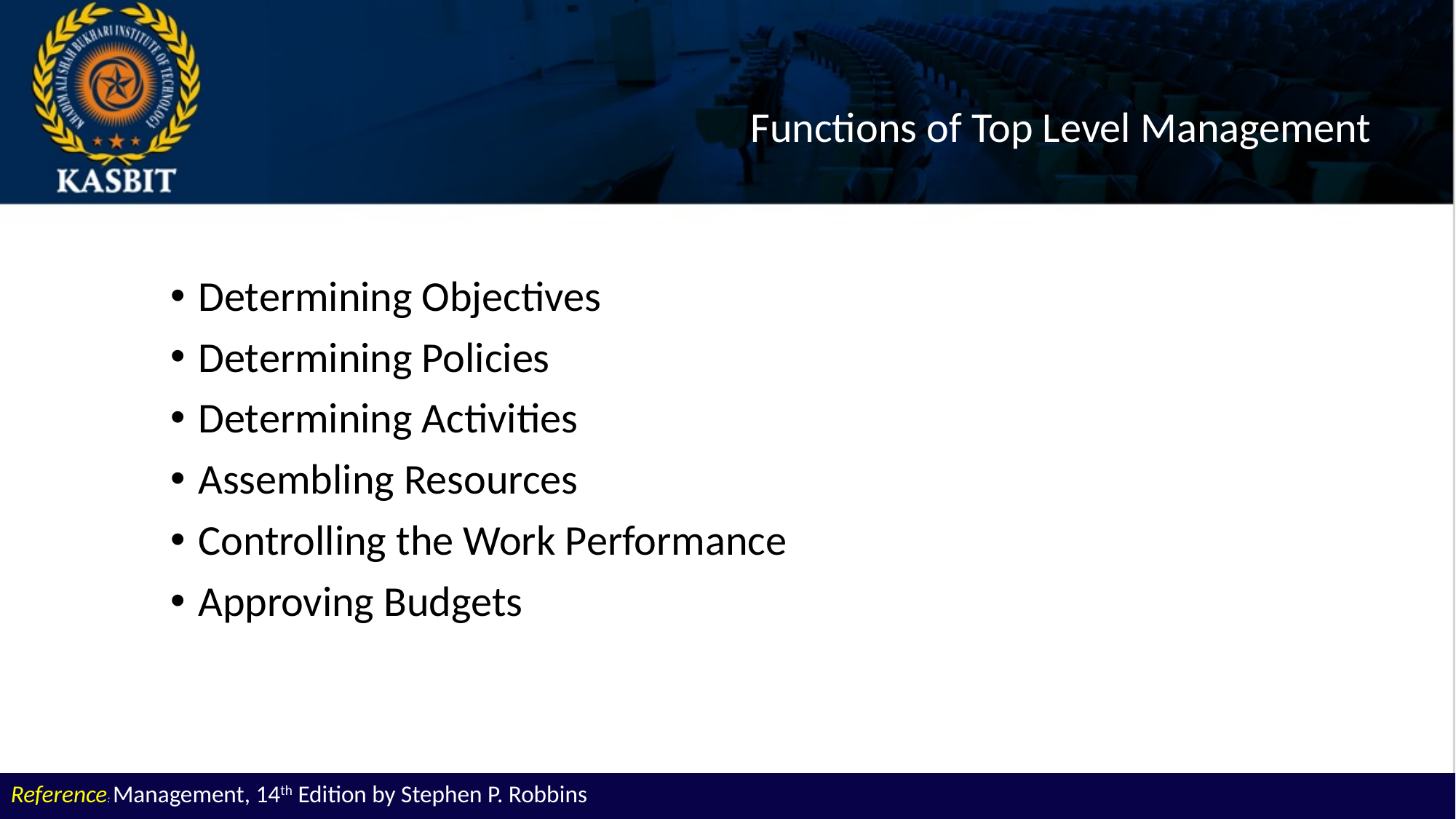

# Functions of Top Level Management
Determining Objectives
Determining Policies
Determining Activities
Assembling Resources
Controlling the Work Performance
Approving Budgets
Reference: Management, 14th Edition by Stephen P. Robbins